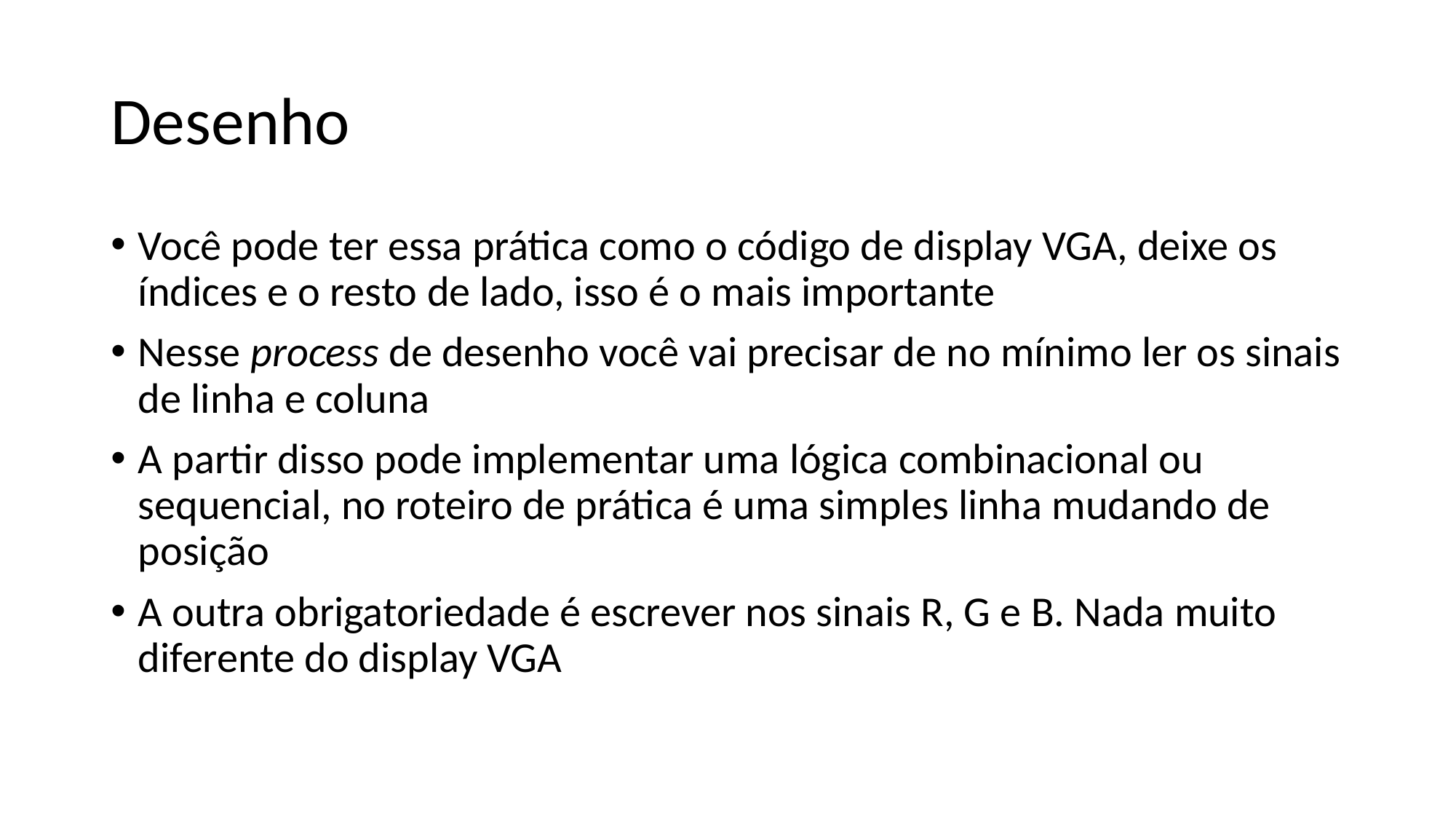

# Desenho
Você pode ter essa prática como o código de display VGA, deixe os índices e o resto de lado, isso é o mais importante
Nesse process de desenho você vai precisar de no mínimo ler os sinais de linha e coluna
A partir disso pode implementar uma lógica combinacional ou sequencial, no roteiro de prática é uma simples linha mudando de posição
A outra obrigatoriedade é escrever nos sinais R, G e B. Nada muito diferente do display VGA